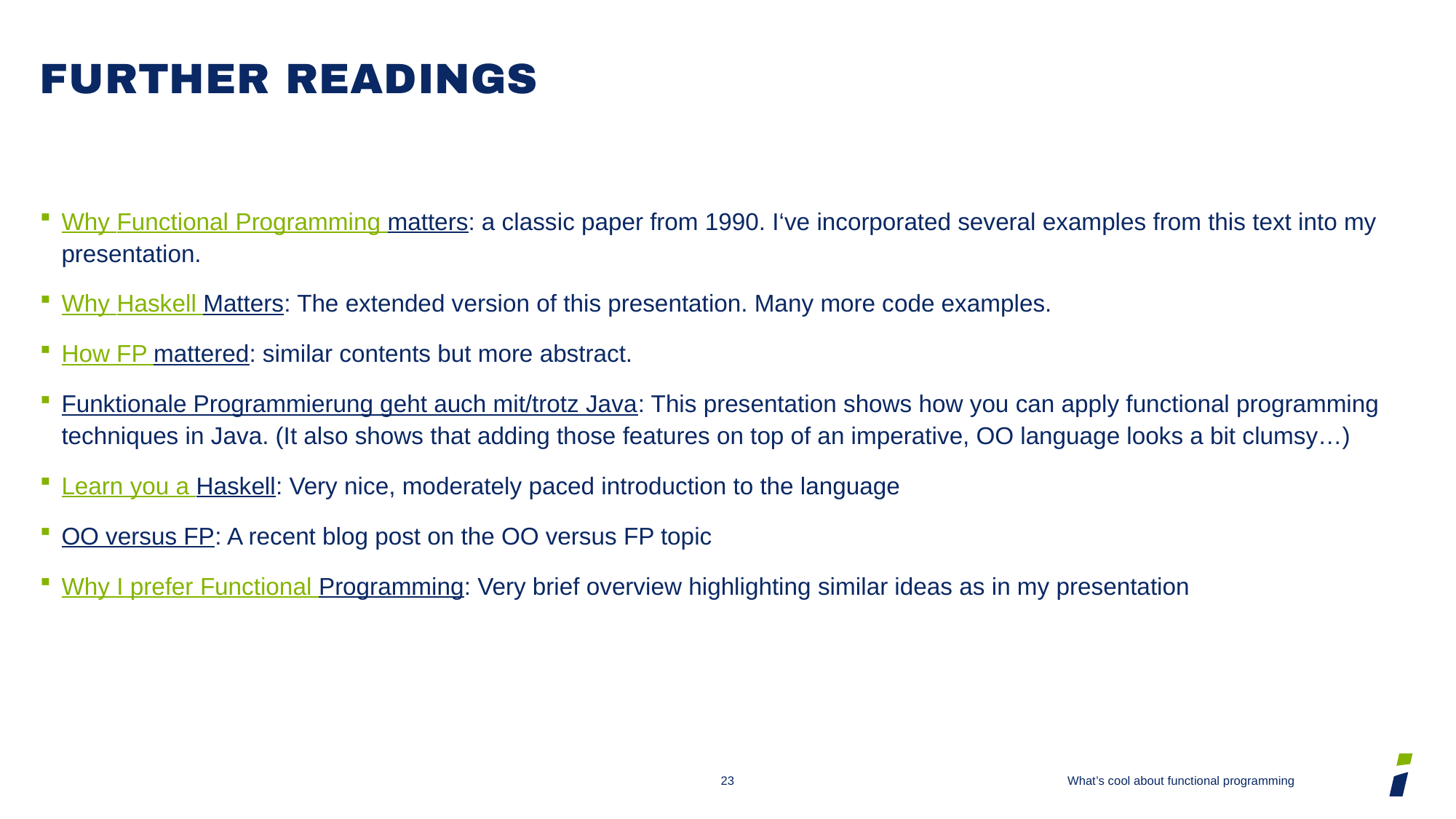

# Further readings
Why Functional Programming matters: a classic paper from 1990. I‘ve incorporated several examples from this text into my presentation.
Why Haskell Matters: The extended version of this presentation. Many more code examples.
How FP mattered: similar contents but more abstract.
Funktionale Programmierung geht auch mit/trotz Java: This presentation shows how you can apply functional programming techniques in Java. (It also shows that adding those features on top of an imperative, OO language looks a bit clumsy…)
Learn you a Haskell: Very nice, moderately paced introduction to the language
OO versus FP: A recent blog post on the OO versus FP topic
Why I prefer Functional Programming: Very brief overview highlighting similar ideas as in my presentation

23
What’s cool about functional programming